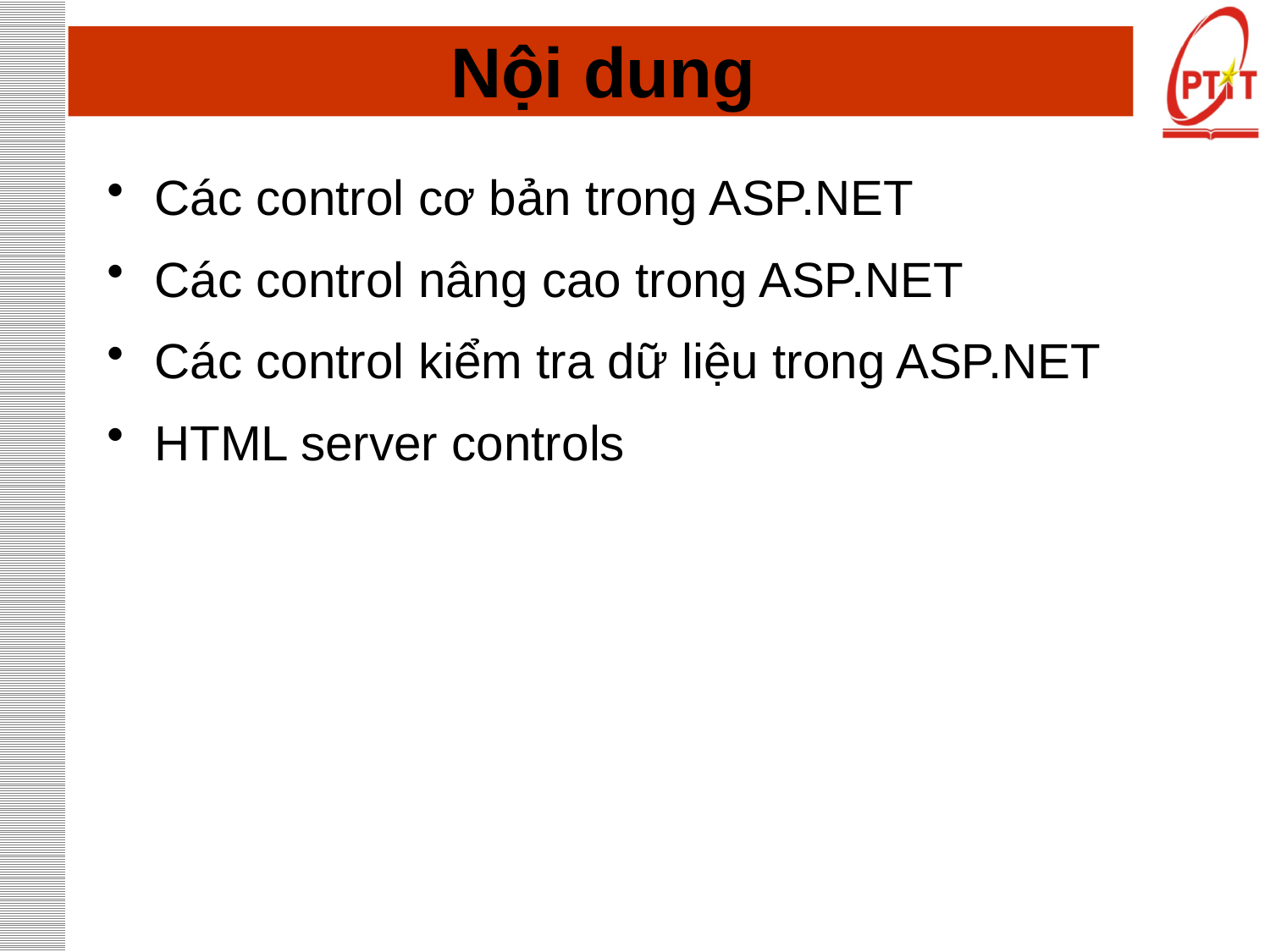

# Nội dung
Các control cơ bản trong ASP.NET
Các control nâng cao trong ASP.NET
Các control kiểm tra dữ liệu trong ASP.NET
HTML server controls